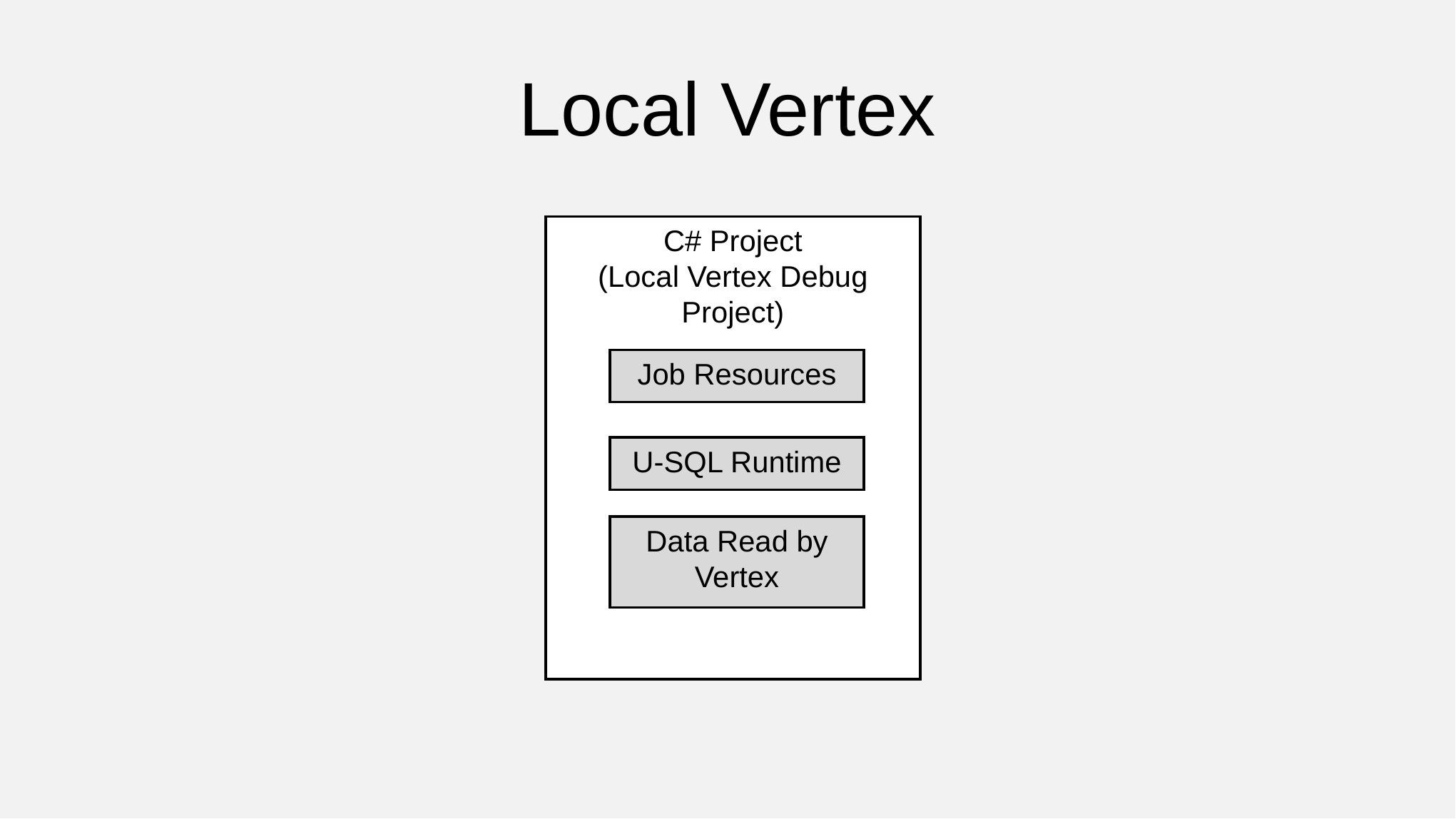

# Local Vertex
C# Project
(Local Vertex Debug Project)
Job Resources
U-SQL Runtime
Data Read by Vertex